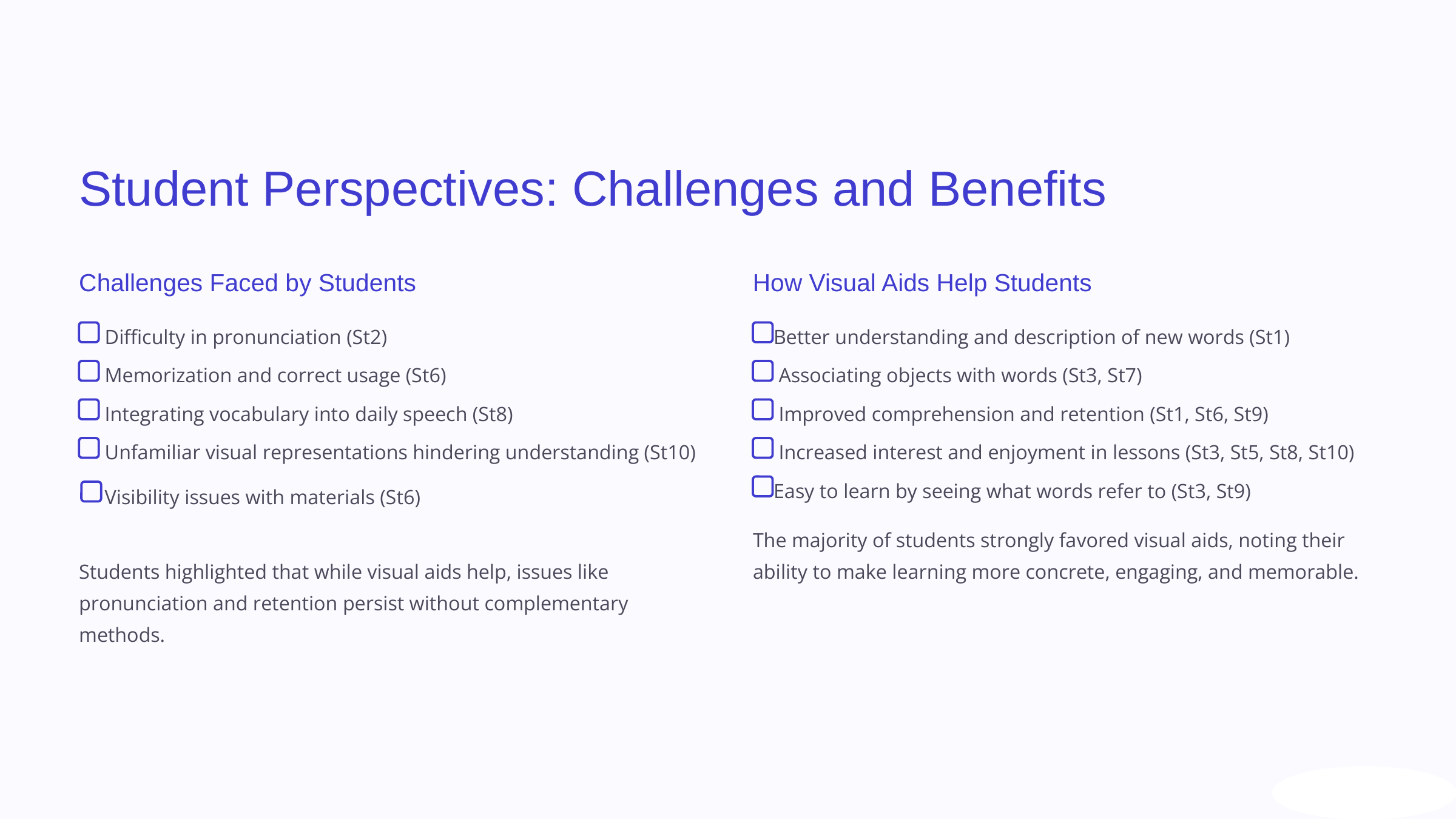

Student Perspectives: Challenges and Benefits
Challenges Faced by Students
How Visual Aids Help Students
     Difficulty in pronunciation (St2)
    Better understanding and description of new words (St1)

     Memorization and correct usage (St6)
     Associating objects with words (St3, St7)

     Integrating vocabulary into daily speech (St8)
     Improved comprehension and retention (St1, St6, St9)

     Unfamiliar visual representations hindering understanding (St10)
     Increased interest and enjoyment in lessons (St3, St5, St8, St10)

    Easy to learn by seeing what words refer to (St3, St9)
     Visibility issues with materials (St6)

The majority of students strongly favored visual aids, noting their ability to make learning more concrete, engaging, and memorable.
Students highlighted that while visual aids help, issues like pronunciation and retention persist without complementary methods.